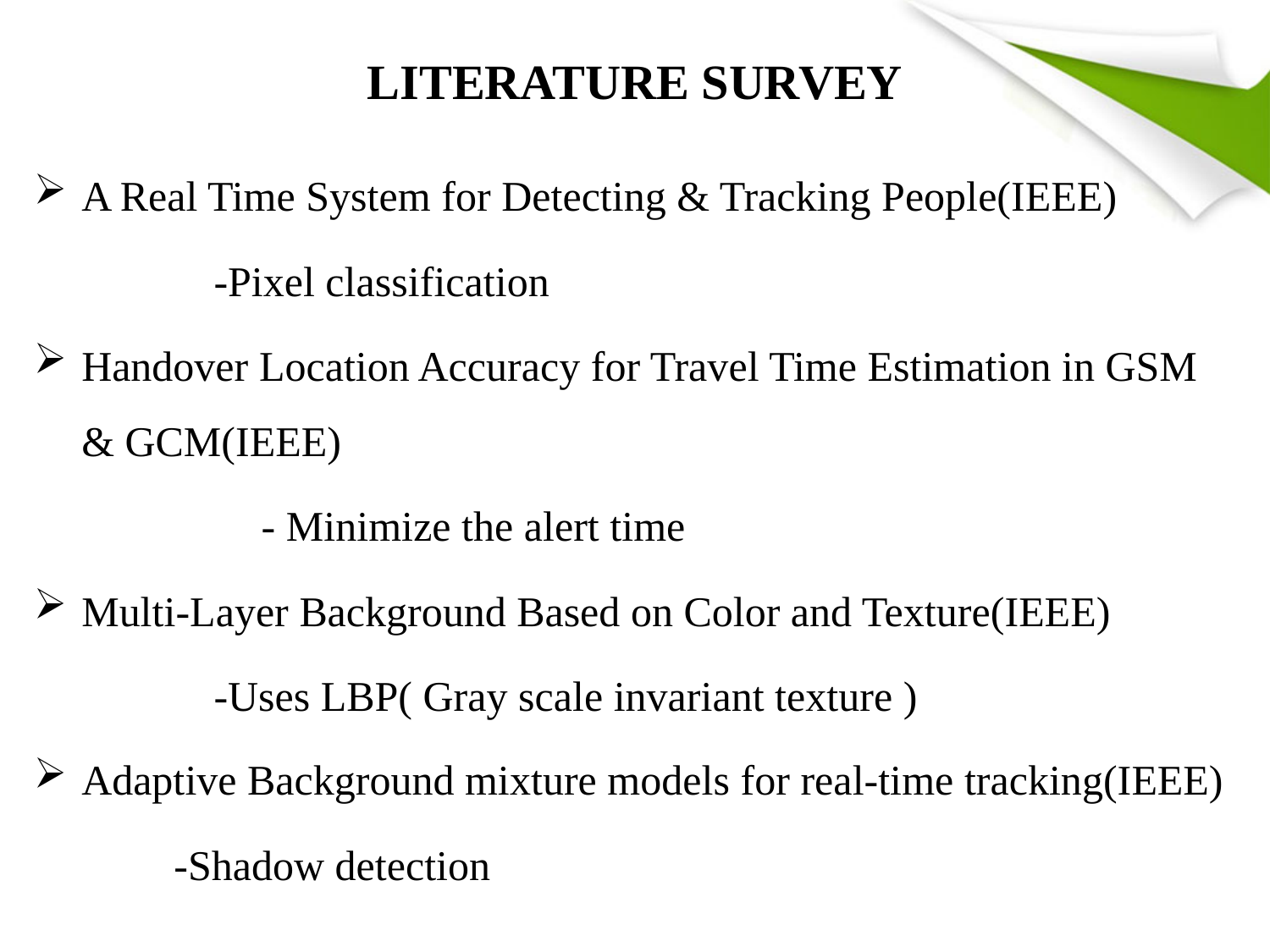

# LITERATURE SURVEY
A Real Time System for Detecting & Tracking People(IEEE)
                 -Pixel classification
Handover Location Accuracy for Travel Time Estimation in GSM & GCM(IEEE)
		     - Minimize the alert time
Multi-Layer Background Based on Color and Texture(IEEE)
                 -Uses LBP( Gray scale invariant texture )
Adaptive Background mixture models for real-time tracking(IEEE)
             -Shadow detection